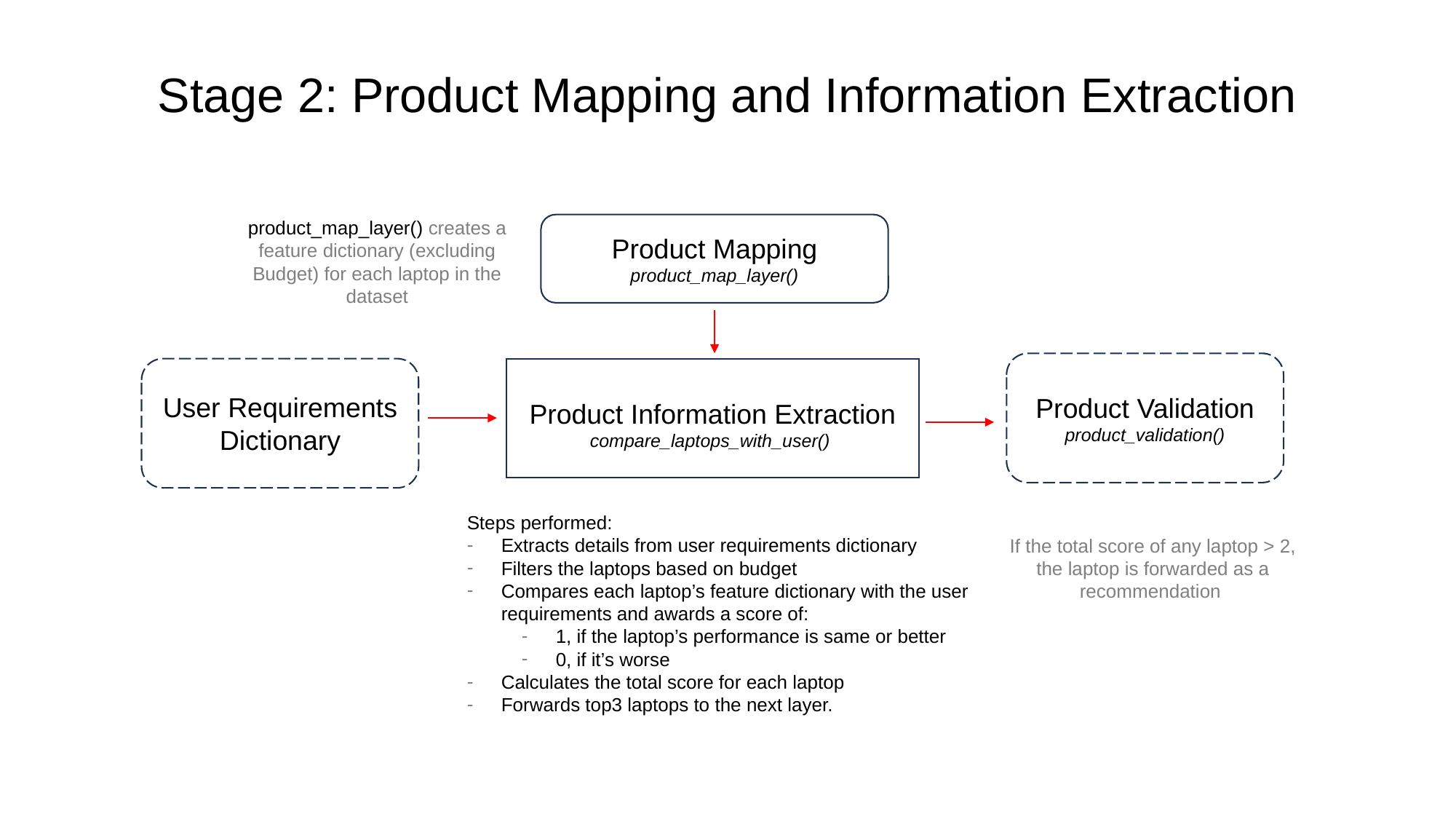

# Stage 2: Product Mapping and Information Extraction
product_map_layer() creates a feature dictionary (excluding Budget) for each laptop in the dataset

Product Mapping
product_map_layer()

Product Validation
product_validation()
User Requirements Dictionary

Product Information Extraction
compare_laptops_with_user()

If the total score of any laptop > 2, the laptop is forwarded as a recommendation
Steps performed:
Extracts details from user requirements dictionary
Filters the laptops based on budget
Compares each laptop’s feature dictionary with the user requirements and awards a score of:
1, if the laptop’s performance is same or better
0, if it’s worse
Calculates the total score for each laptop
Forwards top3 laptops to the next layer.